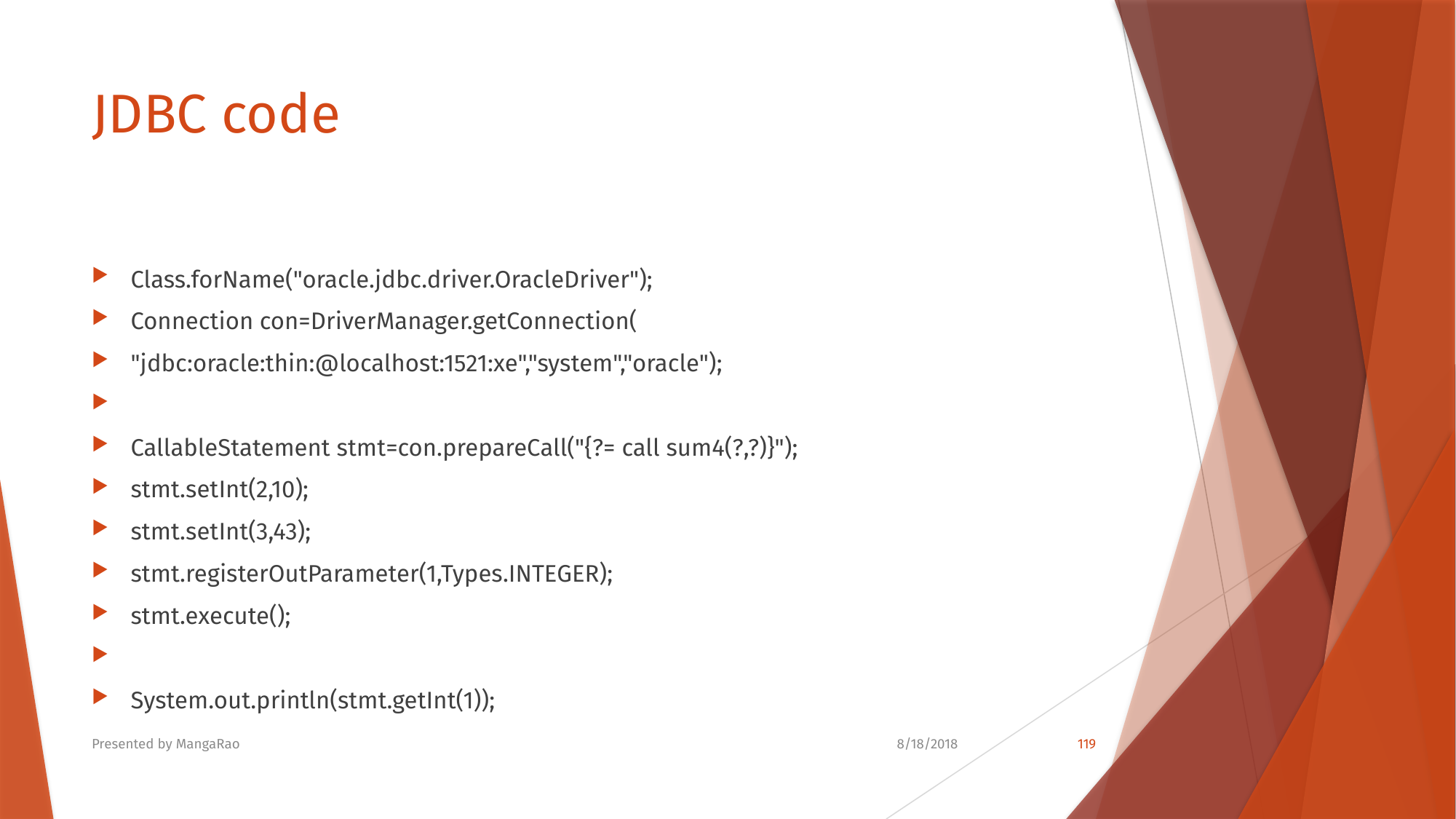

# JDBC code
Class.forName("oracle.jdbc.driver.OracleDriver");
Connection con=DriverManager.getConnection(
"jdbc:oracle:thin:@localhost:1521:xe","system","oracle");

CallableStatement stmt=con.prepareCall("{?= call sum4(?,?)}");
stmt.setInt(2,10);
stmt.setInt(3,43);
stmt.registerOutParameter(1,Types.INTEGER);
stmt.execute();

System.out.println(stmt.getInt(1));

Presented by MangaRao
8/18/2018
119